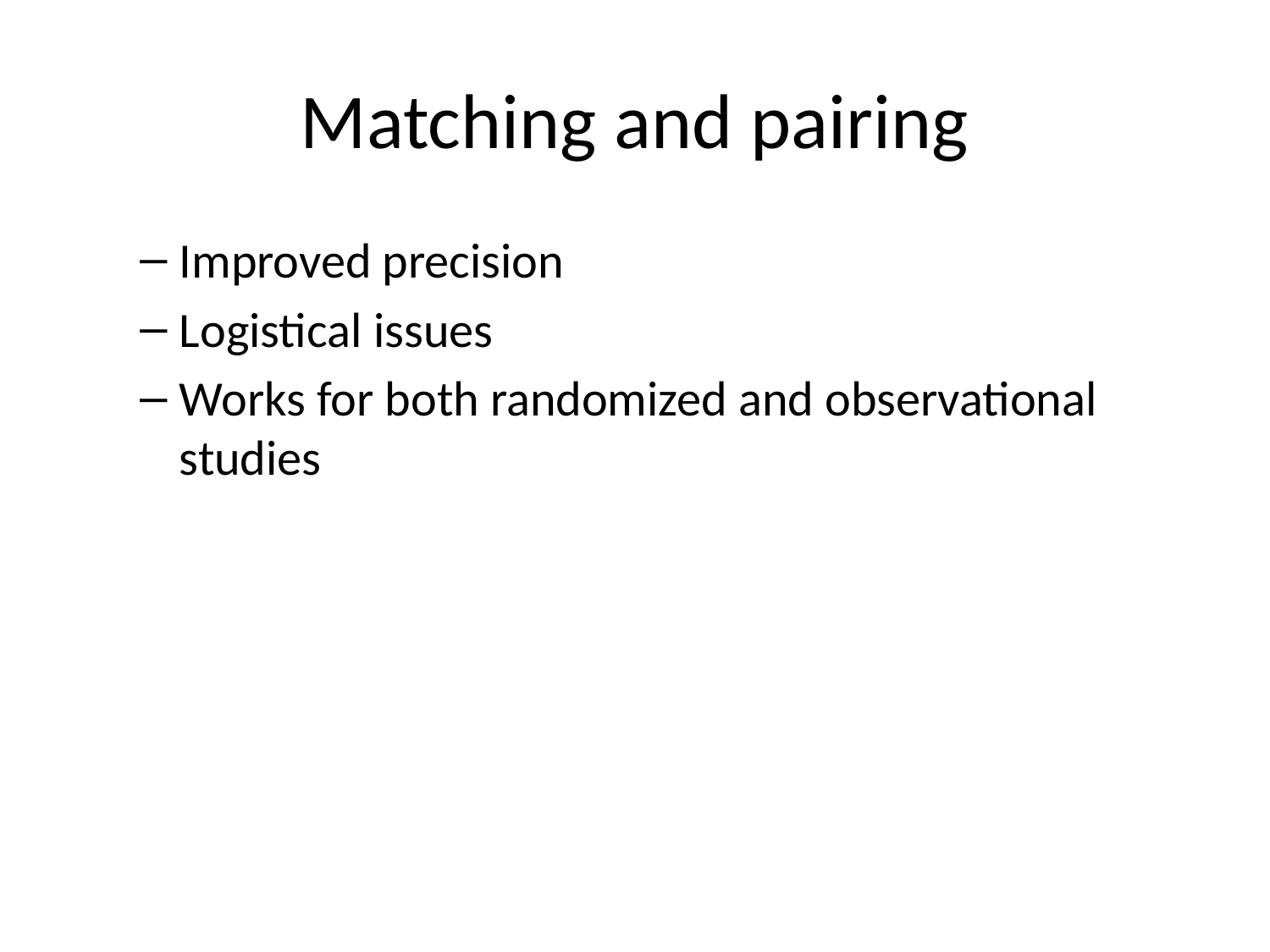

# Matching and pairing
Improved precision
Logistical issues
Works for both randomized and observational studies